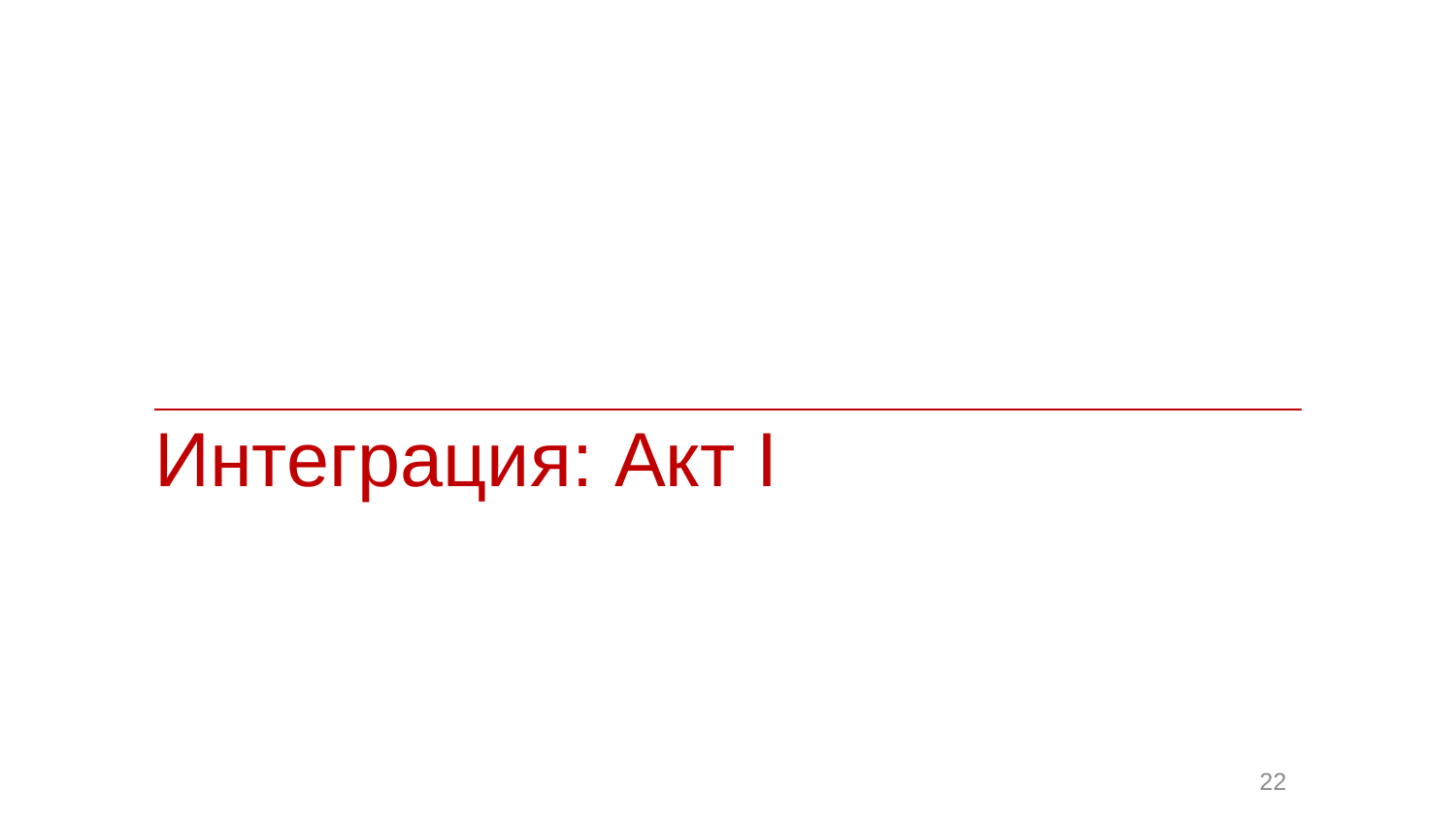

| Интеграция: Акт I |
| --- |
22